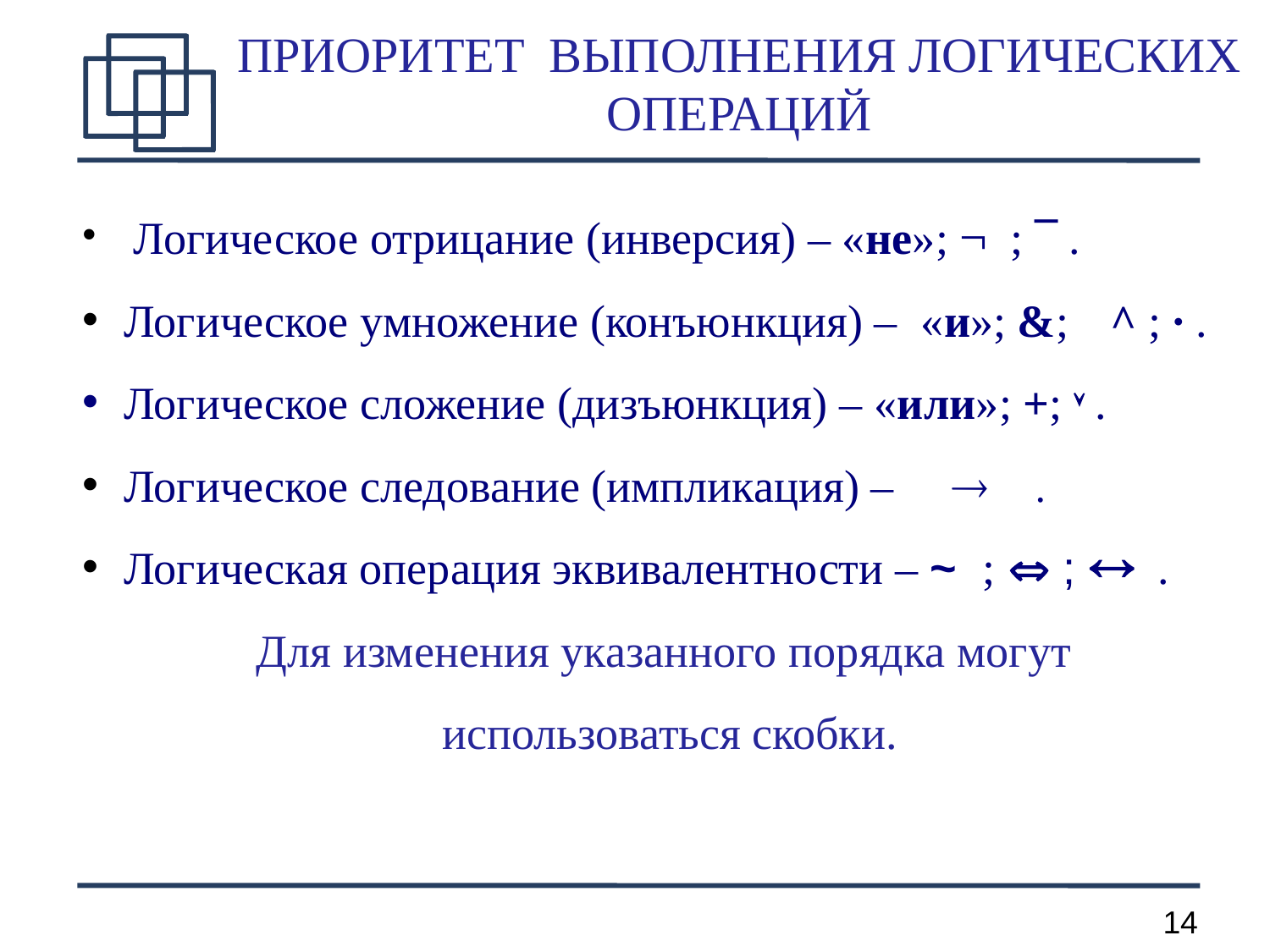

# ПРИОРИТЕТ  ВЫПОЛНЕНИЯ ЛОГИЧЕСКИХ ОПЕРАЦИЙ
  Логическое отрицание (инверсия) – «не»; ¬  ; ¯ .
 Логическое умножение (конъюнкция) –  «и»; &;	^ ; ∙ .
 Логическое сложение (дизъюнкция) – «или»; +; ∨ .
 Логическое следование (импликация) –     →  .
 Логическая операция эквивалентности – ~  ; ⇔ ; ↔ .
Для изменения указанного порядка могут
использоваться скобки.